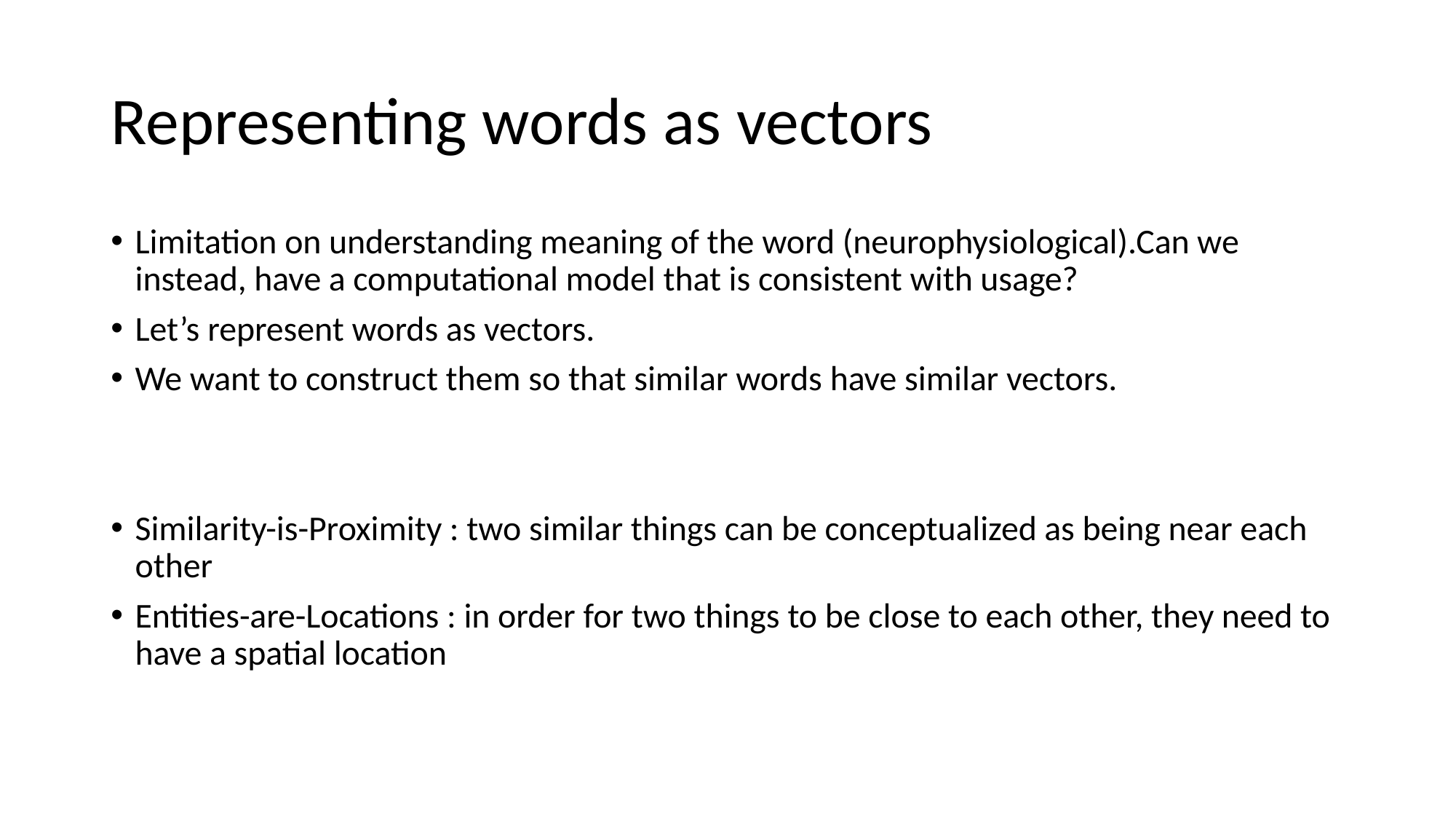

# Representing words as vectors
Limitation on understanding meaning of the word (neurophysiological).Can we instead, have a computational model that is consistent with usage?
Let’s represent words as vectors.
We want to construct them so that similar words have similar vectors.

Similarity-is-Proximity : two similar things can be conceptualized as being near each other
Entities-are-Locations : in order for two things to be close to each other, they need to have a spatial location